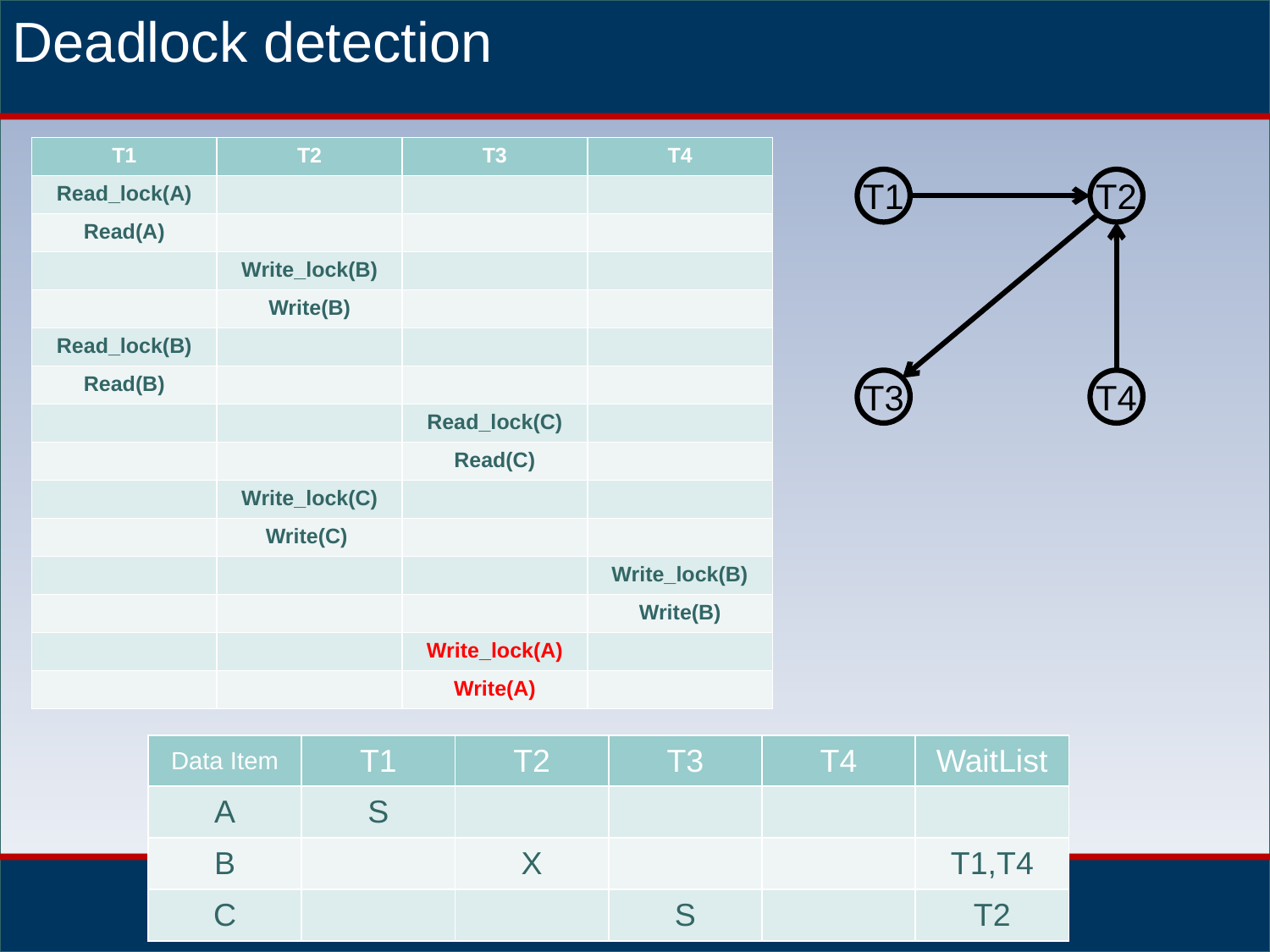

Deadlock detection
| T1 | T2 | T3 | T4 |
| --- | --- | --- | --- |
| Read\_lock(A) |  |  |  |
| Read(A) |  |  |  |
|  | Write\_lock(B) |  |  |
|  | Write(B) |  |  |
| Read\_lock(B) |  |  |  |
| Read(B) |  |  |  |
|  |  | Read\_lock(C) |  |
|  |  | Read(C) |  |
|  | Write\_lock(C) |  |  |
|  | Write(C) |  |  |
|  |  |  | Write\_lock(B) |
|  |  |  | Write(B) |
|  |  | Write\_lock(A) |  |
|  |  | Write(A) |  |
T1
T2
T3
T4
| Data Item | T1 | T2 | T3 | T4 | WaitList |
| --- | --- | --- | --- | --- | --- |
| A | S |  |  |  |  |
| B |  | X |  |  | T1,T4 |
| C |  |  | S |  | T2 |